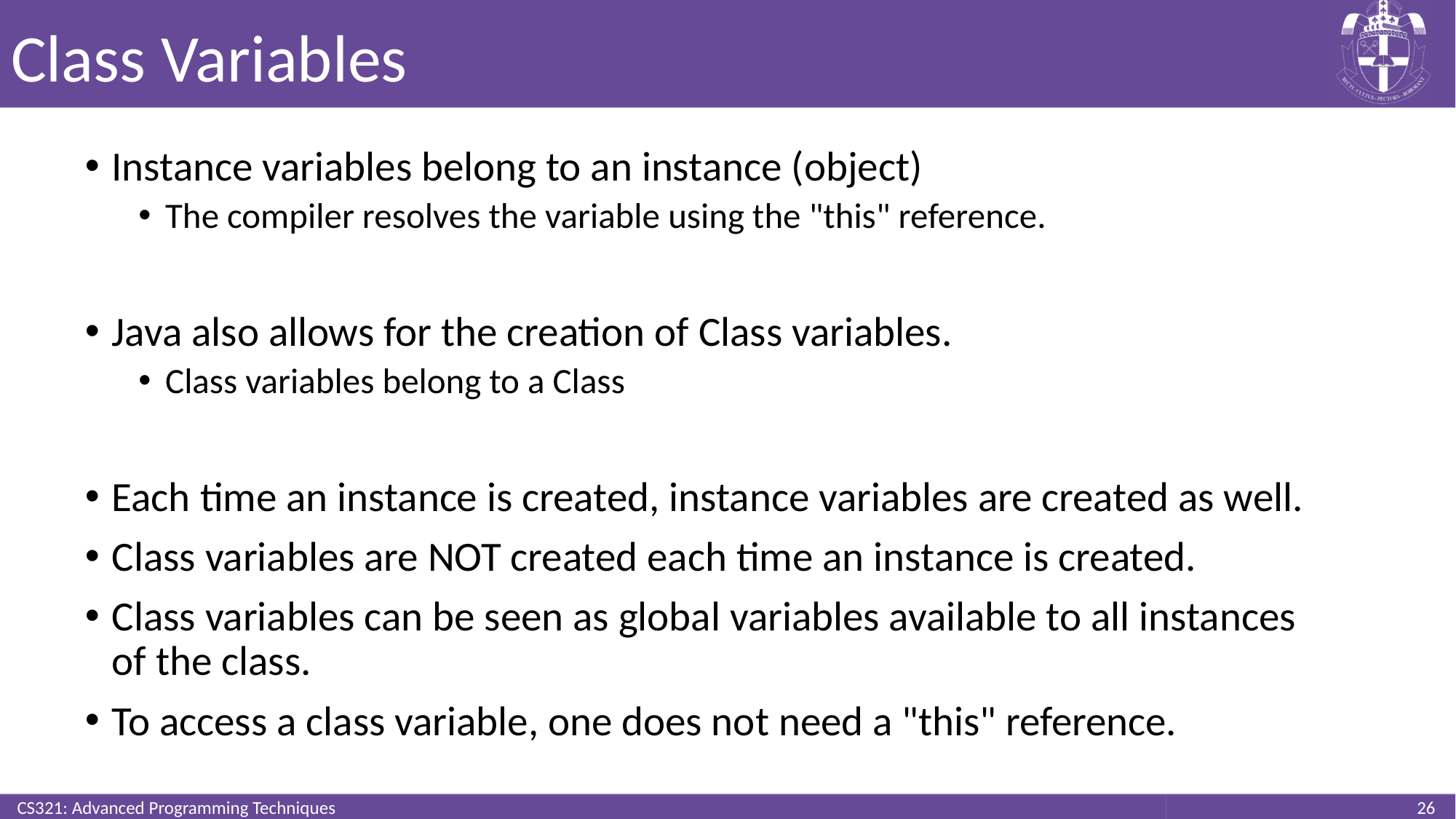

# Class Variables
Instance variables belong to an instance (object)
The compiler resolves the variable using the "this" reference.

Java also allows for the creation of Class variables.
Class variables belong to a Class

Each time an instance is created, instance variables are created as well.
Class variables are NOT created each time an instance is created.
Class variables can be seen as global variables available to all instances of the class.
To access a class variable, one does not need a "this" reference.
CS321: Advanced Programming Techniques
26